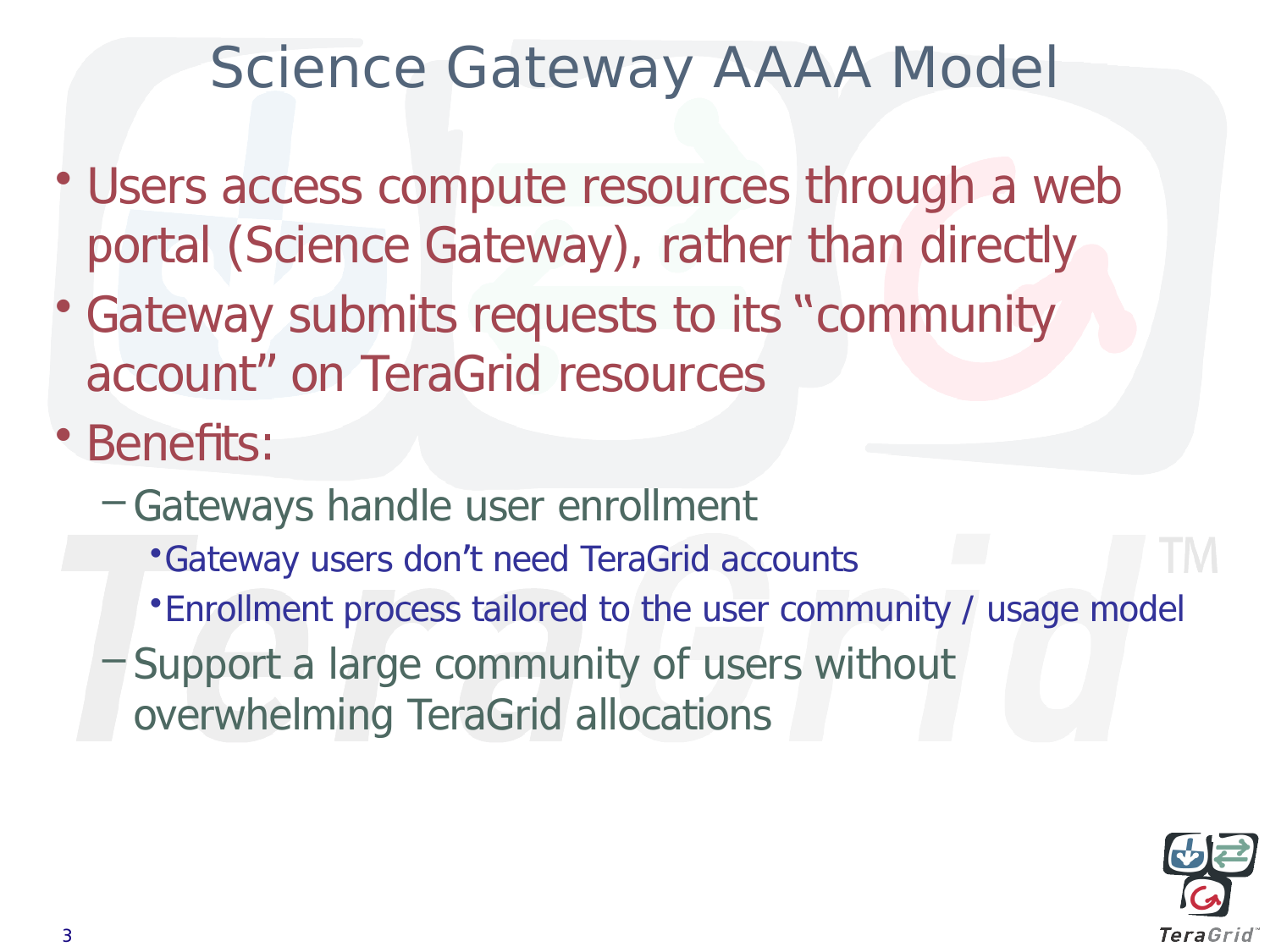

# Science Gateway AAAA Model
Users access compute resources through a web portal (Science Gateway), rather than directly
Gateway submits requests to its “community account” on TeraGrid resources
Benefits:
Gateways handle user enrollment
Gateway users don’t need TeraGrid accounts
Enrollment process tailored to the user community / usage model
Support a large community of users without overwhelming TeraGrid allocations